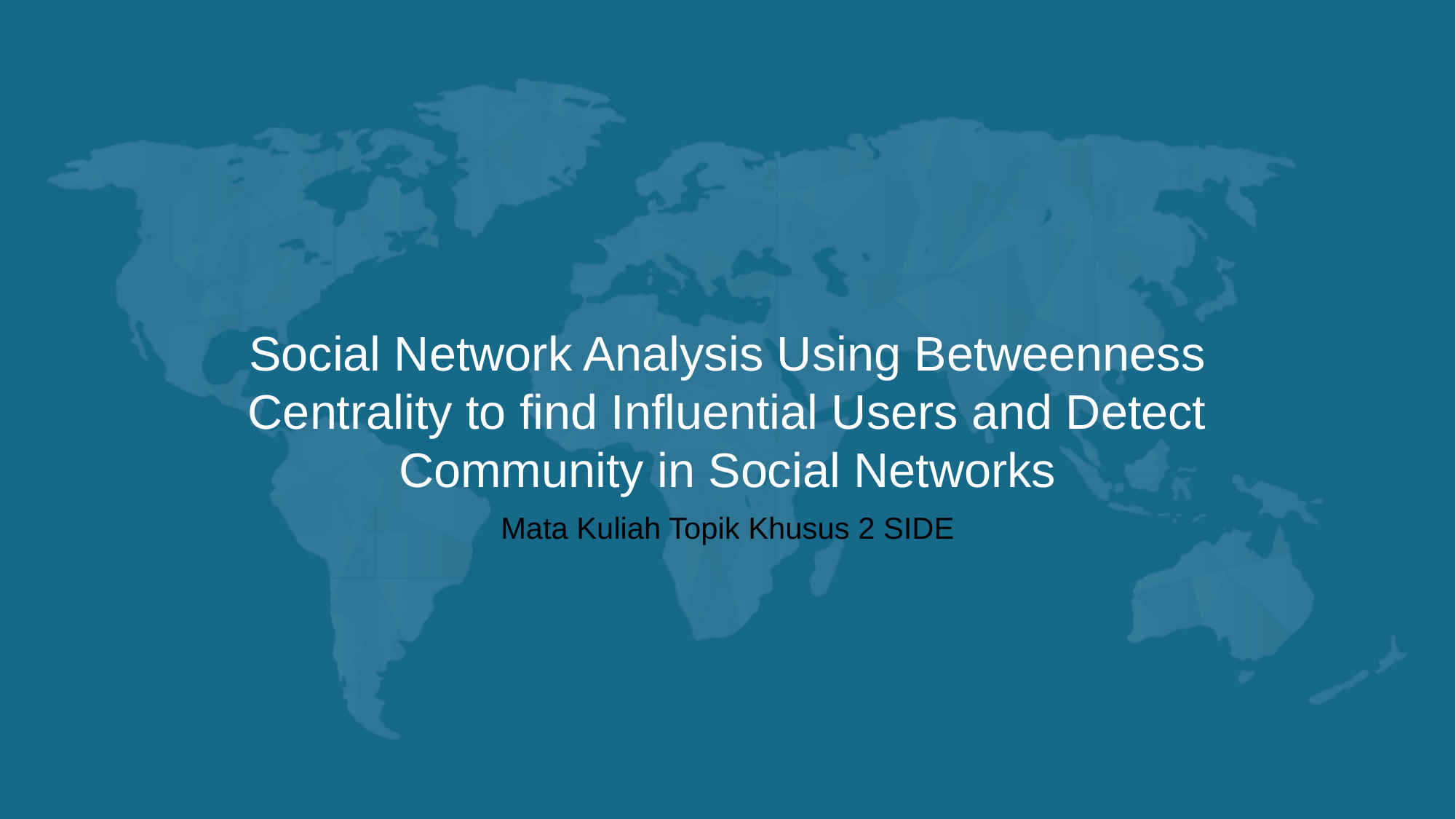

Social Network Analysis Using Betweenness Centrality to find Influential Users and Detect Community in Social Networks
Mata Kuliah Topik Khusus 2 SIDE